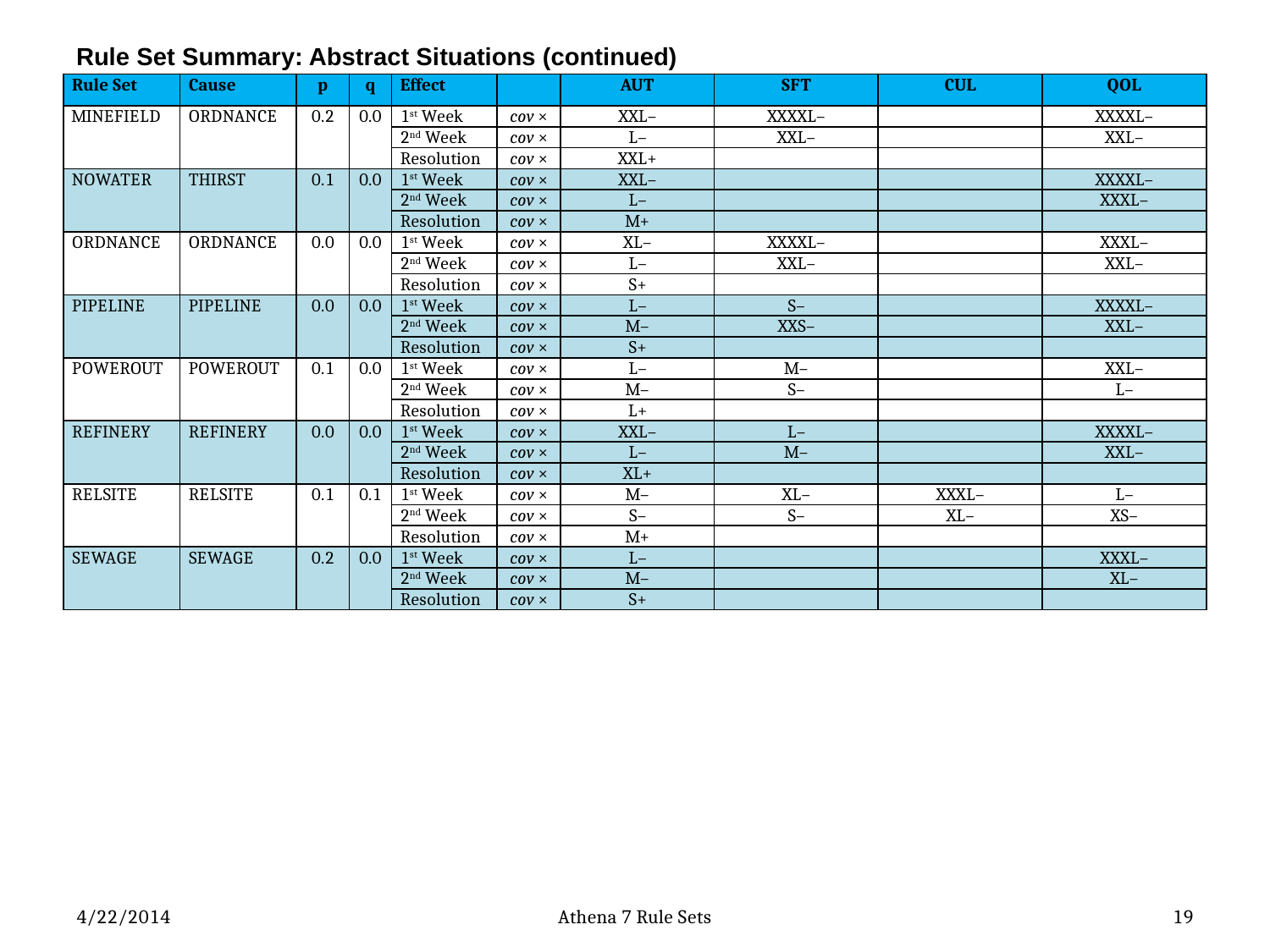

# Rule Set Summary: Abstract Situations (continued)
| Rule Set | Cause | p | q | Effect |  | AUT | SFT | CUL | QOL |
| --- | --- | --- | --- | --- | --- | --- | --- | --- | --- |
| MINEFIELD | ORDNANCE | 0.2 | 0.0 | 1st Week | cov × | XXL– | XXXXL– |  | XXXXL– |
|  |  |  |  | 2nd Week | cov × | L– | XXL– |  | XXL– |
|  |  |  |  | Resolution | cov × | XXL+ |  |  |  |
| NOWATER | THIRST | 0.1 | 0.0 | 1st Week | cov × | XXL– |  |  | XXXXL– |
|  |  |  |  | 2nd Week | cov × | L– |  |  | XXXL– |
|  |  |  |  | Resolution | cov × | M+ |  |  |  |
| ORDNANCE | ORDNANCE | 0.0 | 0.0 | 1st Week | cov × | XL– | XXXXL– |  | XXXL– |
|  |  |  |  | 2nd Week | cov × | L– | XXL– |  | XXL– |
|  |  |  |  | Resolution | cov × | S+ |  |  |  |
| PIPELINE | PIPELINE | 0.0 | 0.0 | 1st Week | cov × | L– | S– |  | XXXXL– |
|  |  |  |  | 2nd Week | cov × | M– | XXS– |  | XXL– |
|  |  |  |  | Resolution | cov × | S+ |  |  |  |
| POWEROUT | POWEROUT | 0.1 | 0.0 | 1st Week | cov × | L– | M– |  | XXL– |
|  |  |  |  | 2nd Week | cov × | M– | S– |  | L– |
|  |  |  |  | Resolution | cov × | L+ |  |  |  |
| REFINERY | REFINERY | 0.0 | 0.0 | 1st Week | cov × | XXL– | L– |  | XXXXL– |
|  |  |  |  | 2nd Week | cov × | L– | M– |  | XXL– |
|  |  |  |  | Resolution | cov × | XL+ |  |  |  |
| RELSITE | RELSITE | 0.1 | 0.1 | 1st Week | cov × | M– | XL– | XXXL– | L– |
|  |  |  |  | 2nd Week | cov × | S– | S– | XL– | XS– |
|  |  |  |  | Resolution | cov × | M+ |  |  |  |
| SEWAGE | SEWAGE | 0.2 | 0.0 | 1st Week | cov × | L– |  |  | XXXL– |
|  |  |  |  | 2nd Week | cov × | M– |  |  | XL– |
|  |  |  |  | Resolution | cov × | S+ |  |  |  |
4/22/2014
Athena 7 Rule Sets
19